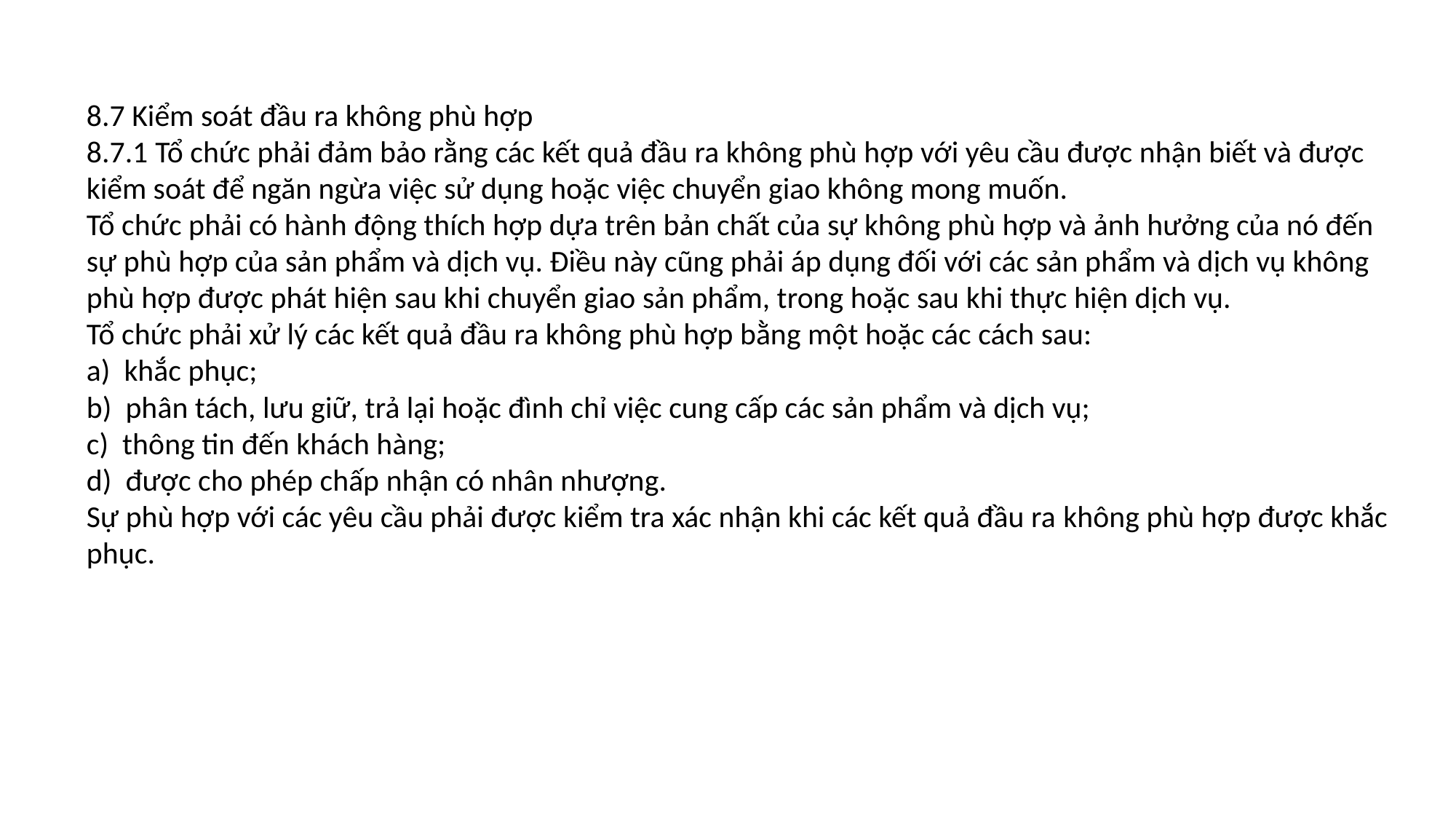

8.7 Kiểm soát đầu ra không phù hợp
8.7.1 Tổ chức phải đảm bảo rằng các kết quả đầu ra không phù hợp với yêu cầu được nhận biết và được kiểm soát để ngăn ngừa việc sử dụng hoặc việc chuyển giao không mong muốn.
Tổ chức phải có hành động thích hợp dựa trên bản chất của sự không phù hợp và ảnh hưởng của nó đến sự phù hợp của sản phẩm và dịch vụ. Điều này cũng phải áp dụng đối với các sản phẩm và dịch vụ không phù hợp được phát hiện sau khi chuyển giao sản phẩm, trong hoặc sau khi thực hiện dịch vụ.
Tổ chức phải xử lý các kết quả đầu ra không phù hợp bằng một hoặc các cách sau:
a)  khắc phục;
b)  phân tách, lưu giữ, trả lại hoặc đình chỉ việc cung cấp các sản phẩm và dịch vụ;
c)  thông tin đến khách hàng;
d)  được cho phép chấp nhận có nhân nhượng.
Sự phù hợp với các yêu cầu phải được kiểm tra xác nhận khi các kết quả đầu ra không phù hợp được khắc phục.